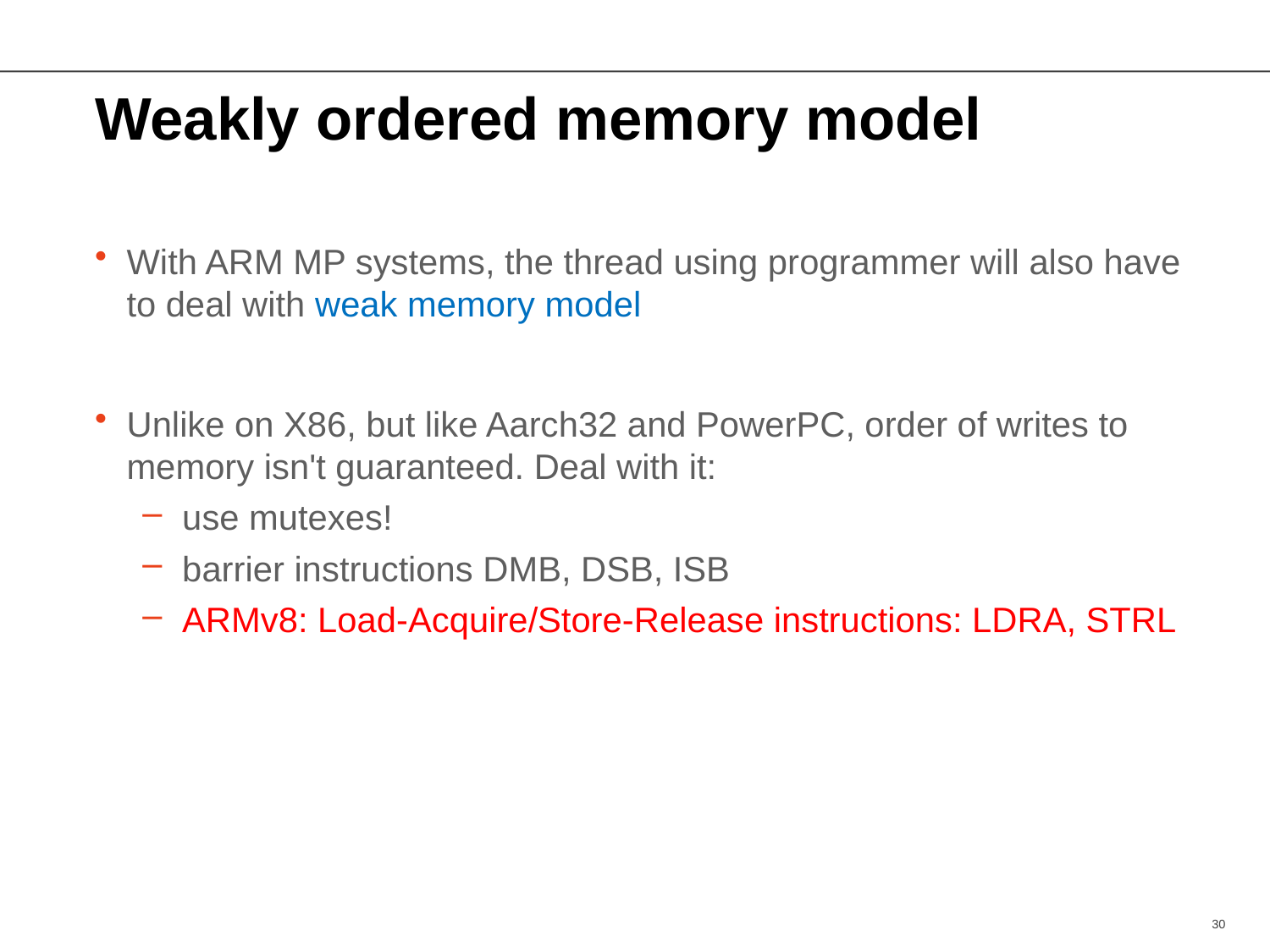

# Weakly ordered memory model
With ARM MP systems, the thread using programmer will also have to deal with weak memory model

Unlike on X86, but like Aarch32 and PowerPC, order of writes to memory isn't guaranteed. Deal with it:
use mutexes!
barrier instructions DMB, DSB, ISB
ARMv8: Load-Acquire/Store-Release instructions: LDRA, STRL

30